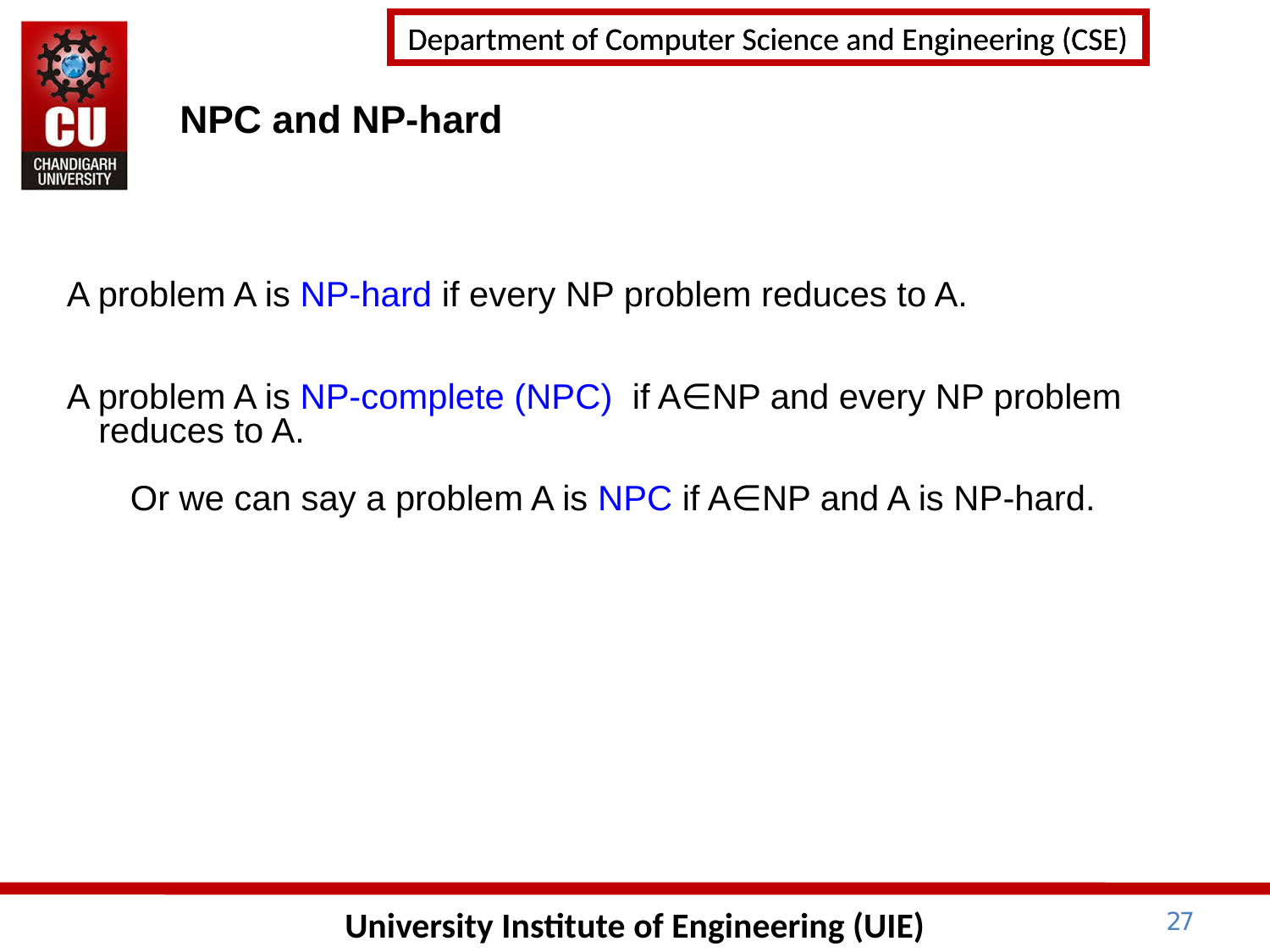

# NPC and NP-hard
A problem A is NP-hard if every NP problem reduces to A.

A problem A is NP-complete (NPC)  if A∈NP and every NP problem reduces to A.

Or we can say a problem A is NPC if A∈NP and A is NP-hard.

27